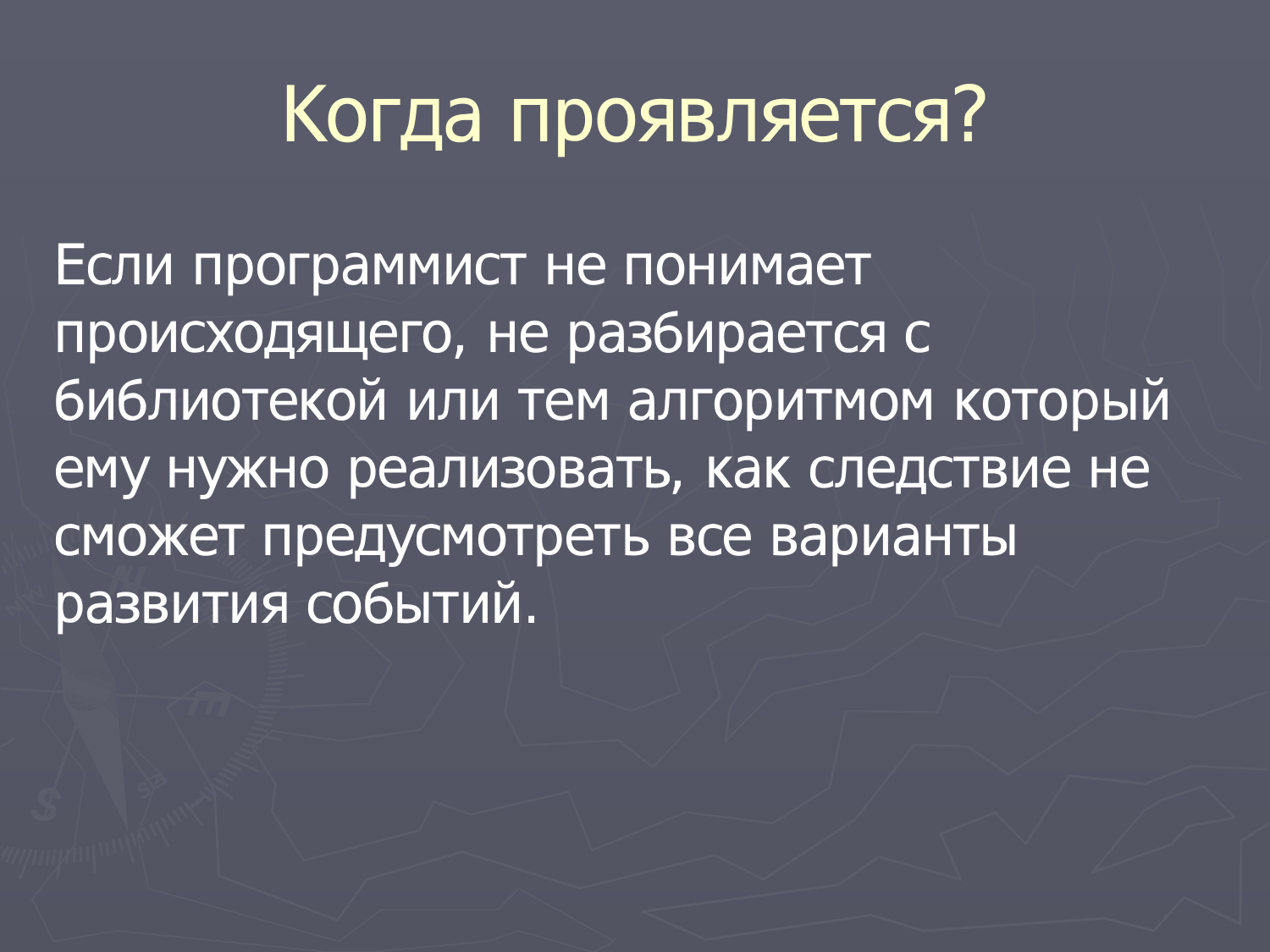

# Когда проявляется?
Если программист не понимает происходящего, не разбирается с библиотекой или тем алгоритмом который ему нужно реализовать, как следствие не сможет предусмотреть все варианты развития событий.